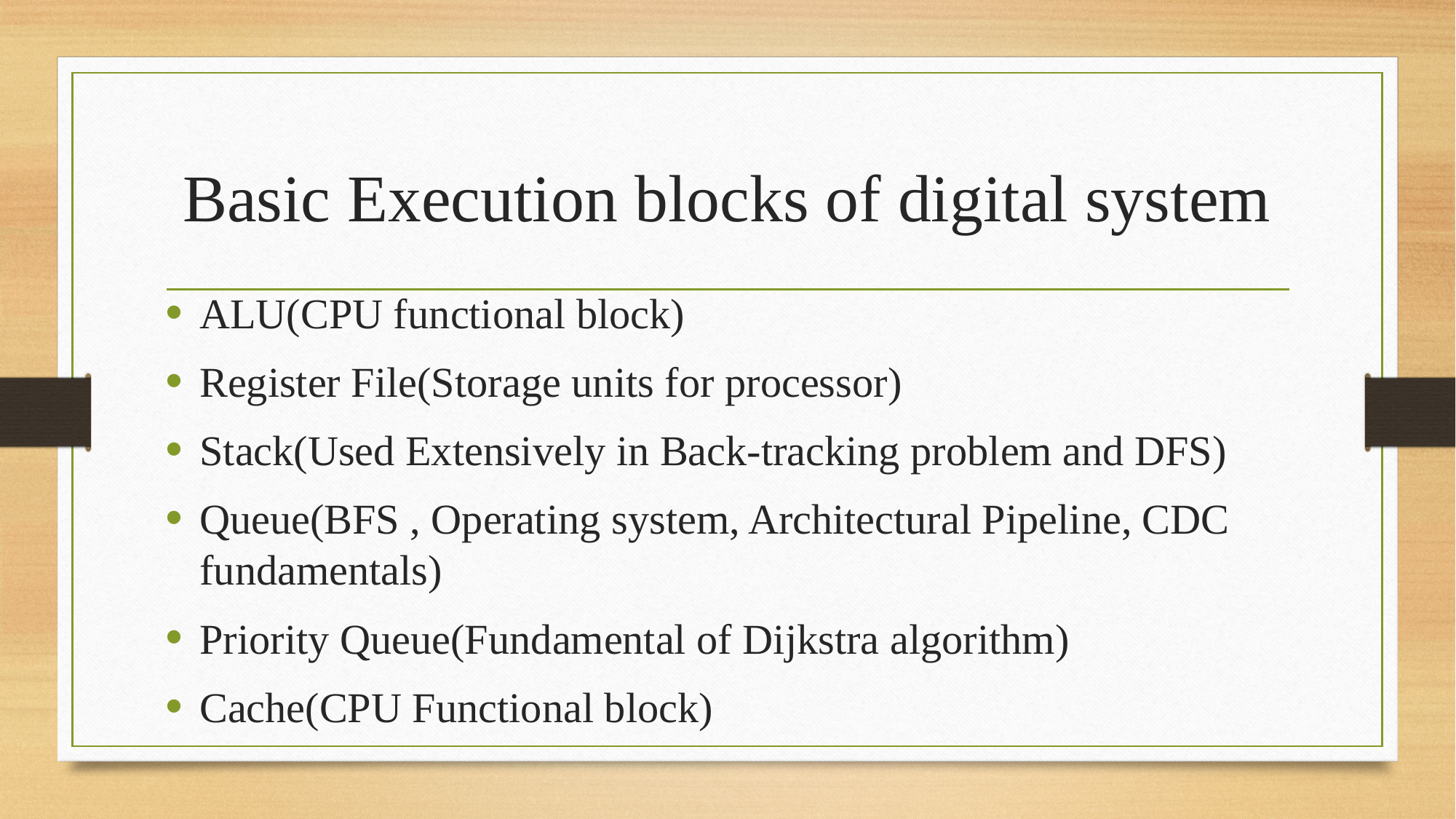

# Basic Execution blocks of digital system
ALU(CPU functional block)
Register File(Storage units for processor)
Stack(Used Extensively in Back-tracking problem and DFS)
Queue(BFS , Operating system, Architectural Pipeline, CDC fundamentals)
Priority Queue(Fundamental of Dijkstra algorithm)
Cache(CPU Functional block)